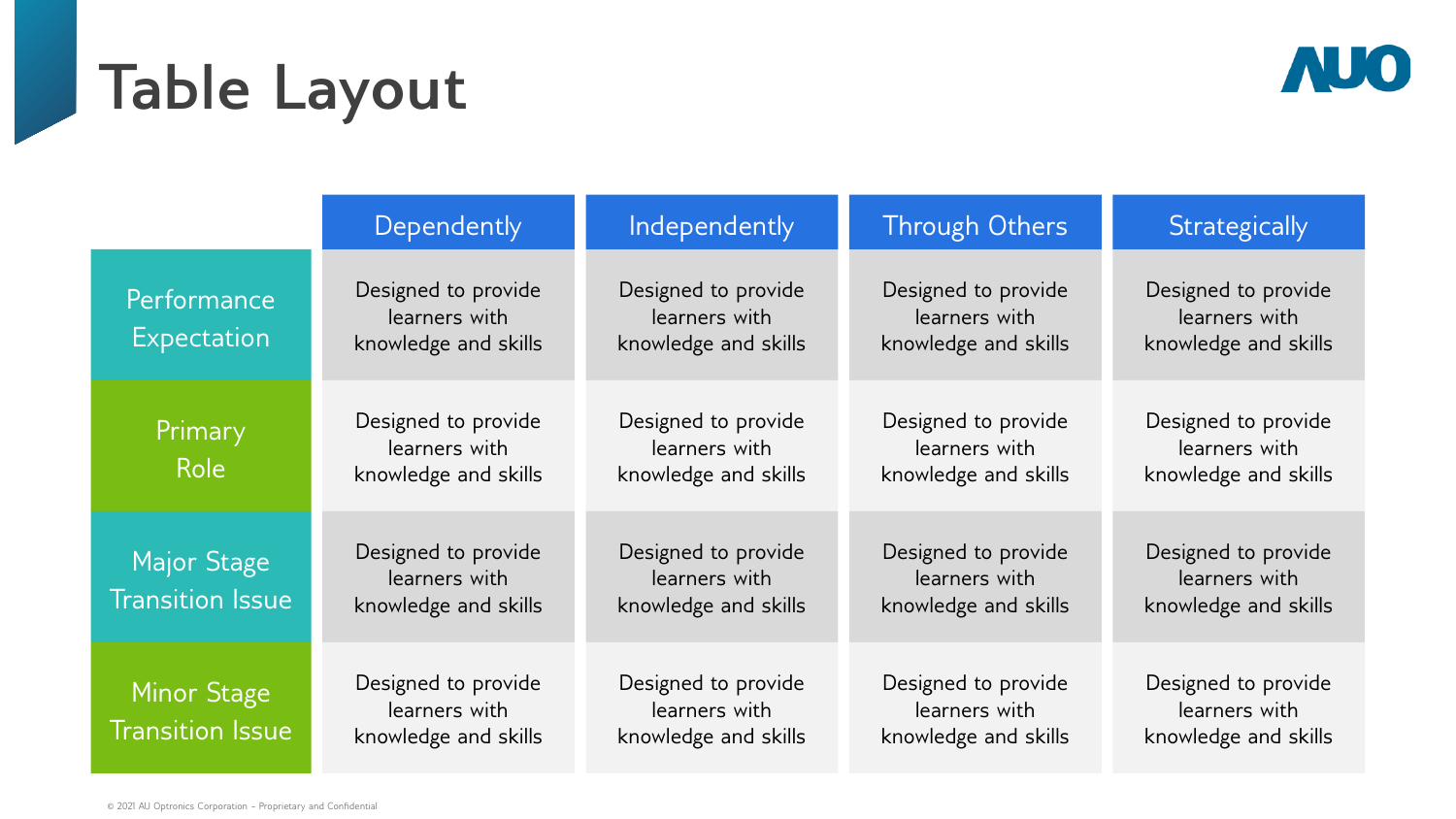

# Table Layout

Dependently
Independently
Through Others
Strategically

Performance
Expectation
Designed to provide learners with knowledge and skills
Designed to provide learners with knowledge and skills
Designed to provide learners with knowledge and skills
Designed to provide learners with knowledge and skills

Primary
Role
Designed to provide learners with knowledge and skills
Designed to provide learners with knowledge and skills
Designed to provide learners with knowledge and skills
Designed to provide learners with knowledge and skills

Major Stage
Transition Issue
Designed to provide learners with knowledge and skills
Designed to provide learners with knowledge and skills
Designed to provide learners with knowledge and skills
Designed to provide learners with knowledge and skills

Minor Stage
Transition Issue
Designed to provide learners with knowledge and skills
Designed to provide learners with knowledge and skills
Designed to provide learners with knowledge and skills
Designed to provide learners with knowledge and skills